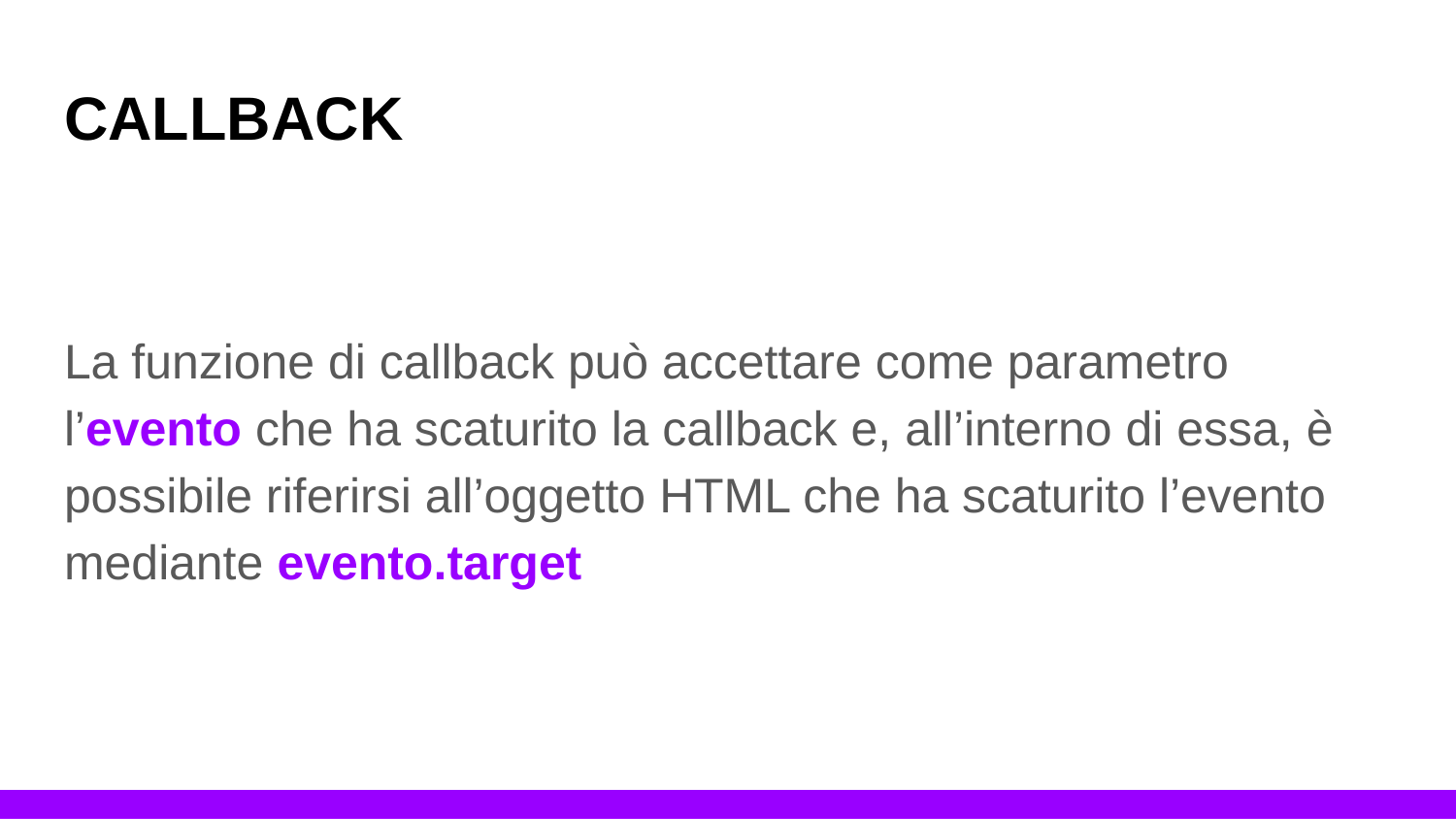

# CALLBACK
La funzione di callback può accettare come parametro l’evento che ha scaturito la callback e, all’interno di essa, è possibile riferirsi all’oggetto HTML che ha scaturito l’evento mediante evento.target